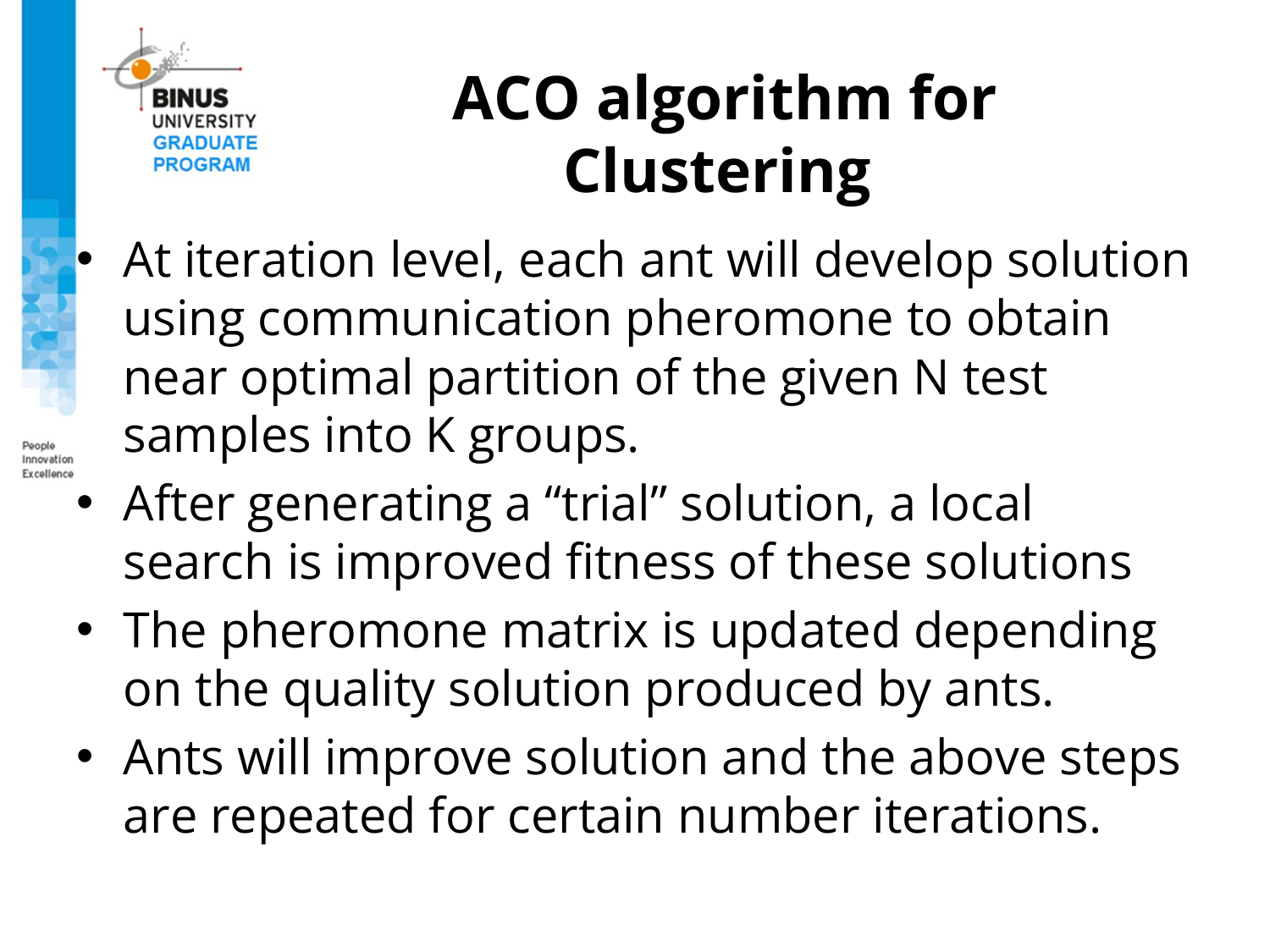

# ACO algorithm for Clustering
At iteration level, each ant will develop solution using communication pheromone to obtain near optimal partition of the given N test samples into K groups.
After generating a “trial” solution, a local search is improved fitness of these solutions
The pheromone matrix is updated depending on the quality solution produced by ants.
Ants will improve solution and the above steps are repeated for certain number iterations.